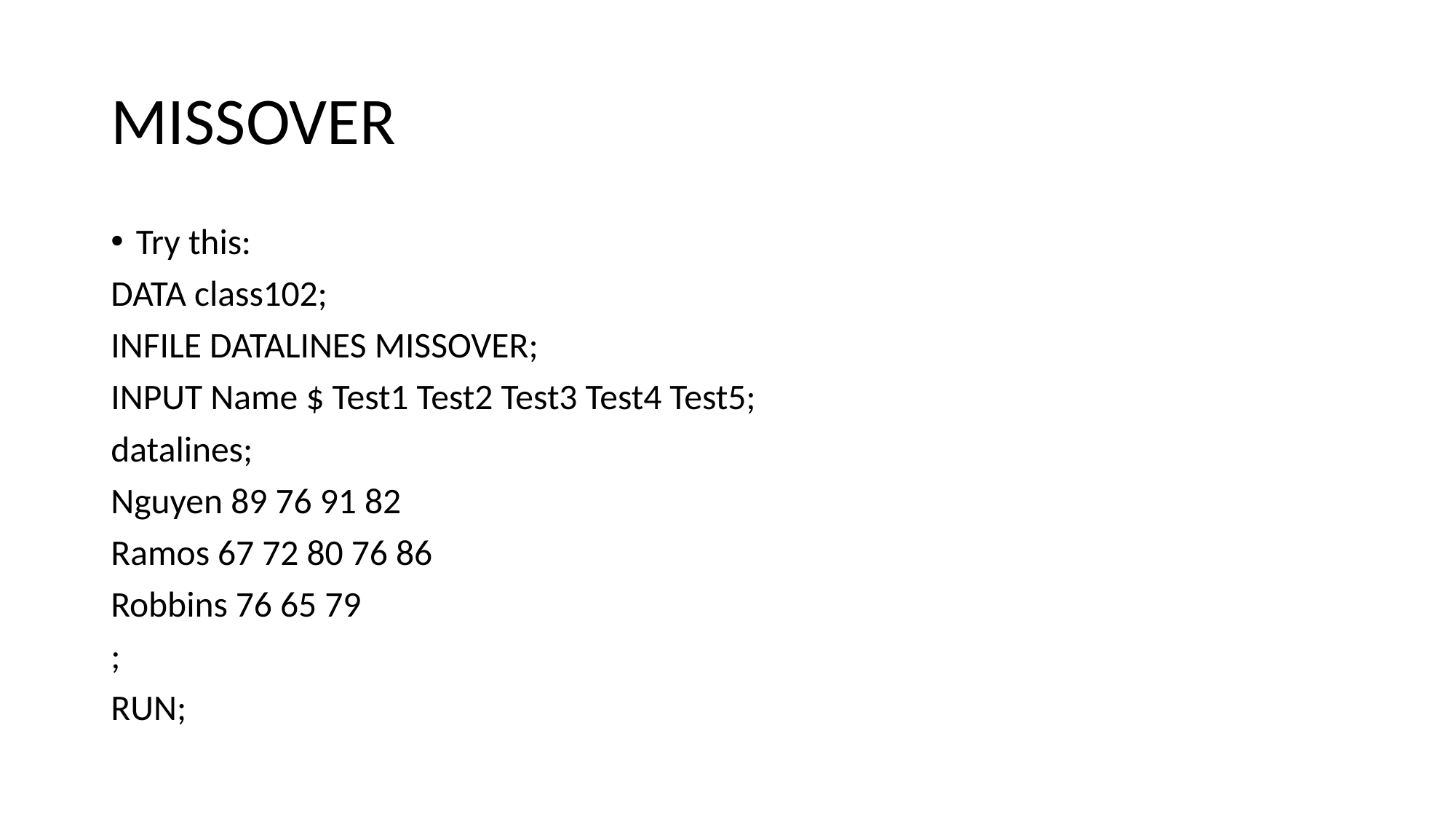

# MISSOVER
Try this:
DATA class102;
INFILE DATALINES MISSOVER;
INPUT Name $ Test1 Test2 Test3 Test4 Test5;
datalines;
Nguyen 89 76 91 82
Ramos 67 72 80 76 86
Robbins 76 65 79
;
RUN;